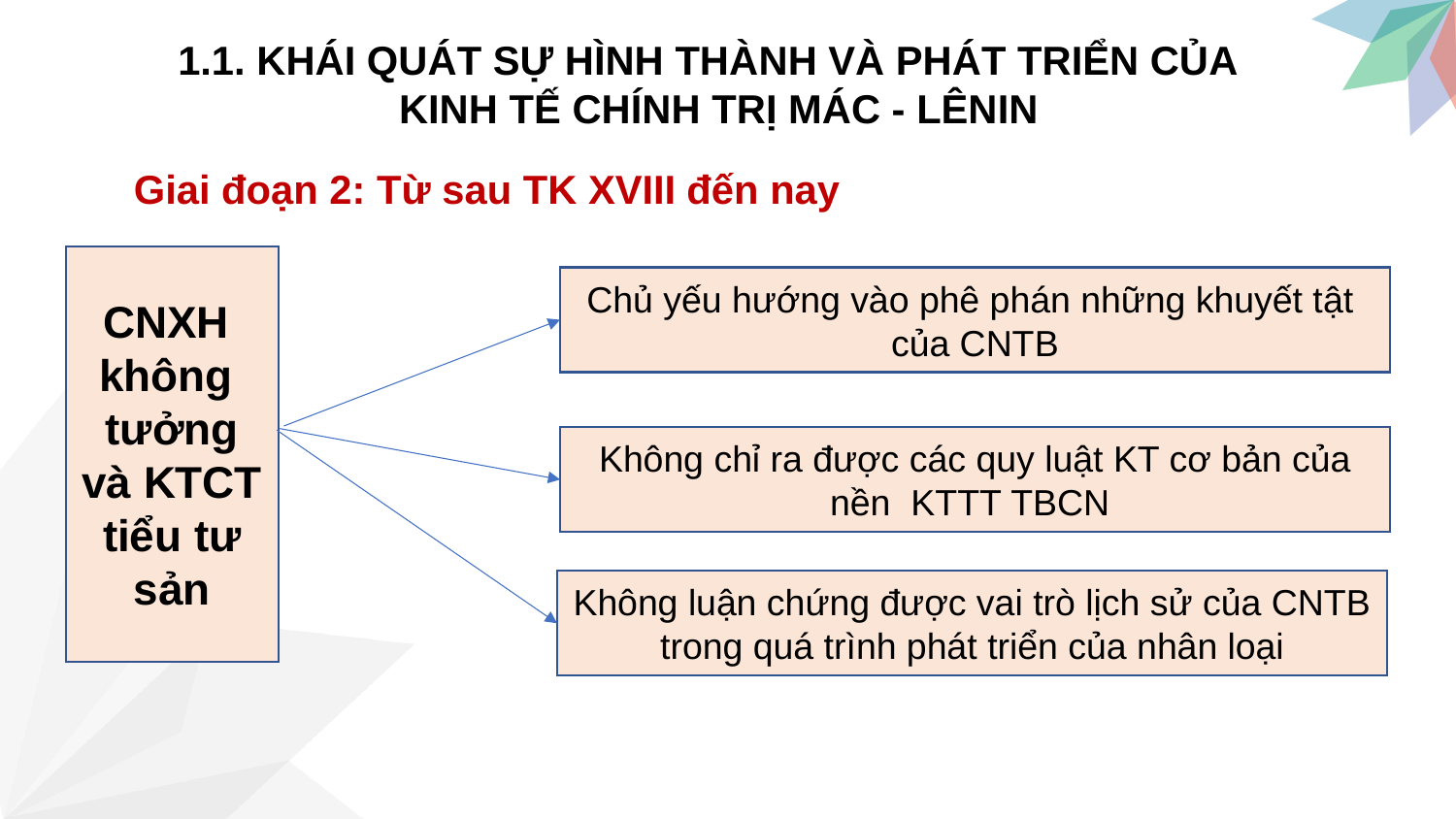

1.1. KHÁI QUÁT SỰ HÌNH THÀNH VÀ PHÁT TRIỂN CỦA
KINH TẾ CHÍNH TRỊ MÁC - LÊNIN
Giai đoạn 2: Từ sau TK XVIII đến nay
CNXH
không
tưởng và KTCT tiểu tư sản
Chủ yếu hướng vào phê phán những khuyết tật
của CNTB
Không chỉ ra được các quy luật KT cơ bản của nền  KTTT TBCN
Không luận chứng được vai trò lịch sử của CNTB
trong quá trình phát triển của nhân loại